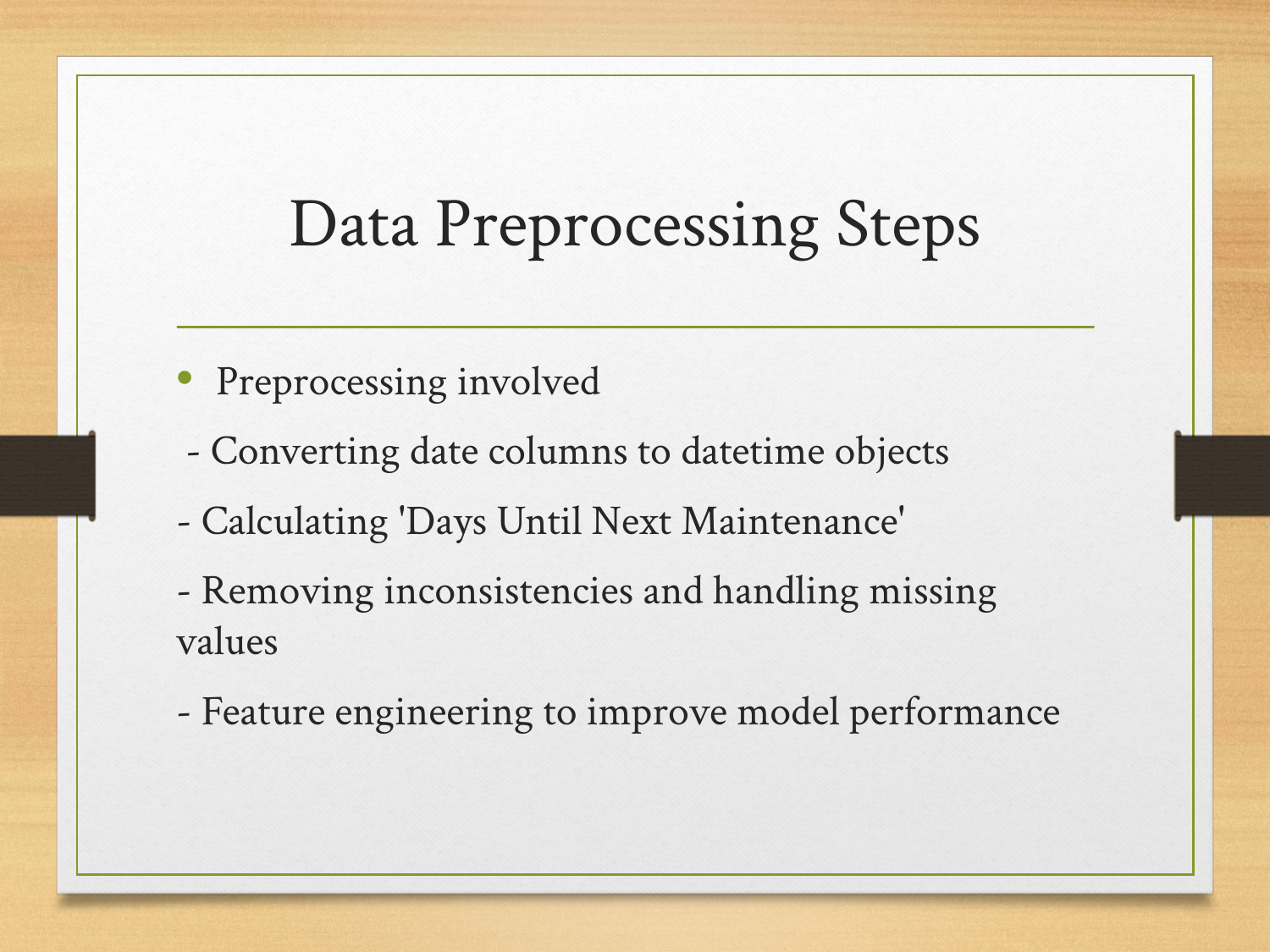

# Data Preprocessing Steps
Preprocessing involved
 - Converting date columns to datetime objects
- Calculating 'Days Until Next Maintenance'
- Removing inconsistencies and handling missing values
- Feature engineering to improve model performance